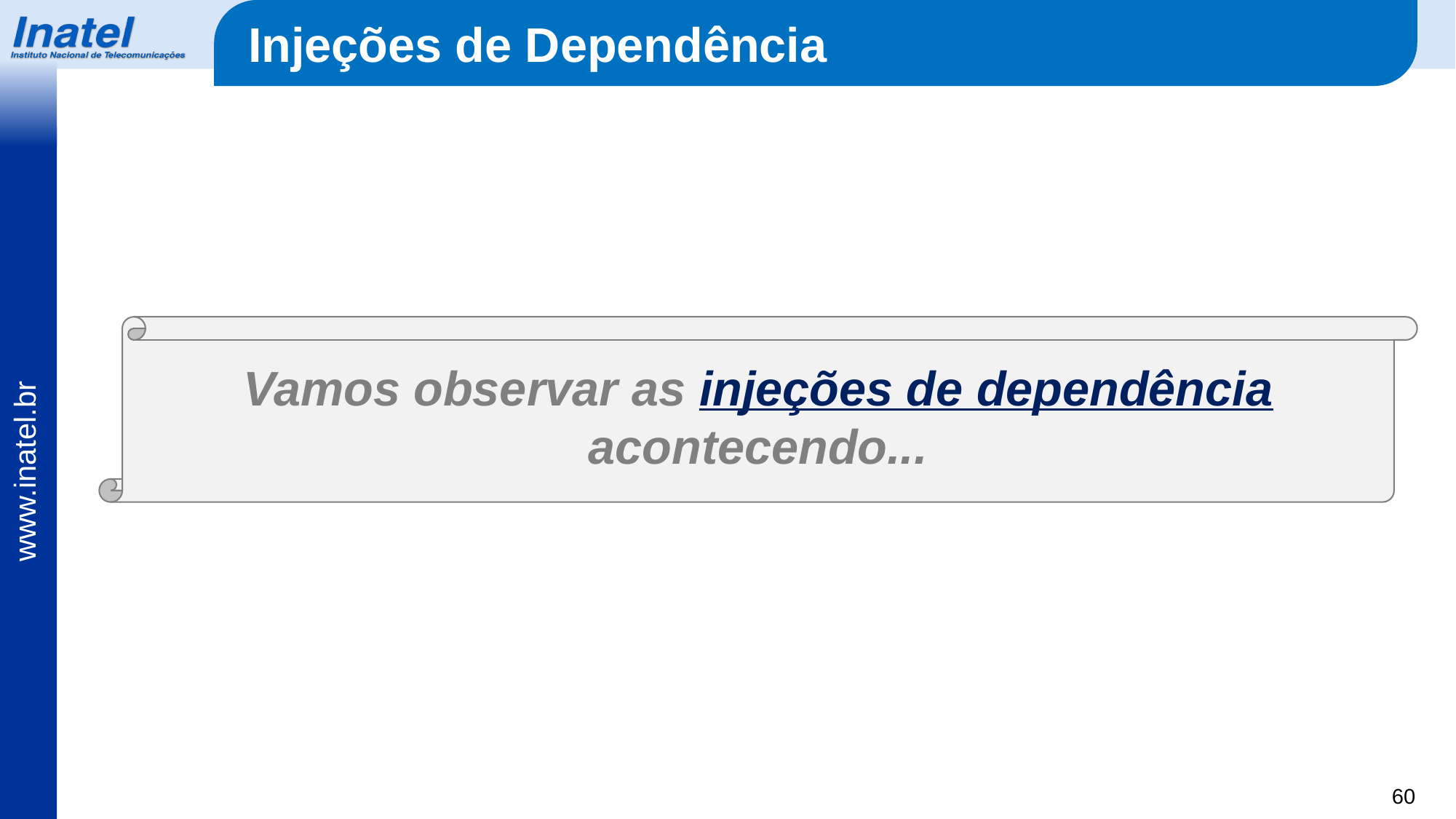

Injeções de Dependência
Vamos observar as injeções de dependência acontecendo...